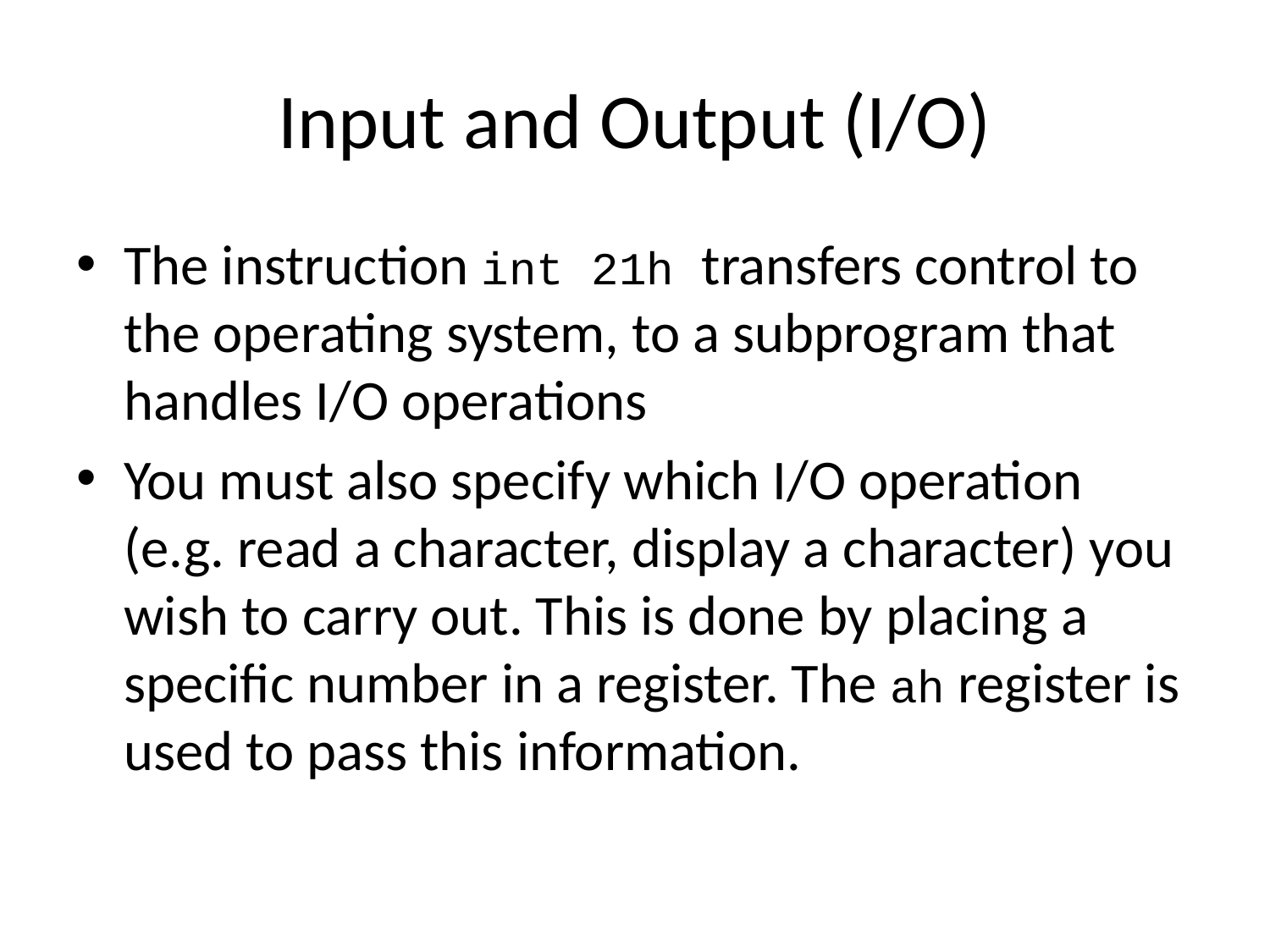

# Input and Output (I/O)
The instruction int 21h transfers control to the operating system, to a subprogram that handles I/O operations
You must also specify which I/O operation (e.g. read a character, display a character) you wish to carry out. This is done by placing a specific number in a register. The ah register is used to pass this information.